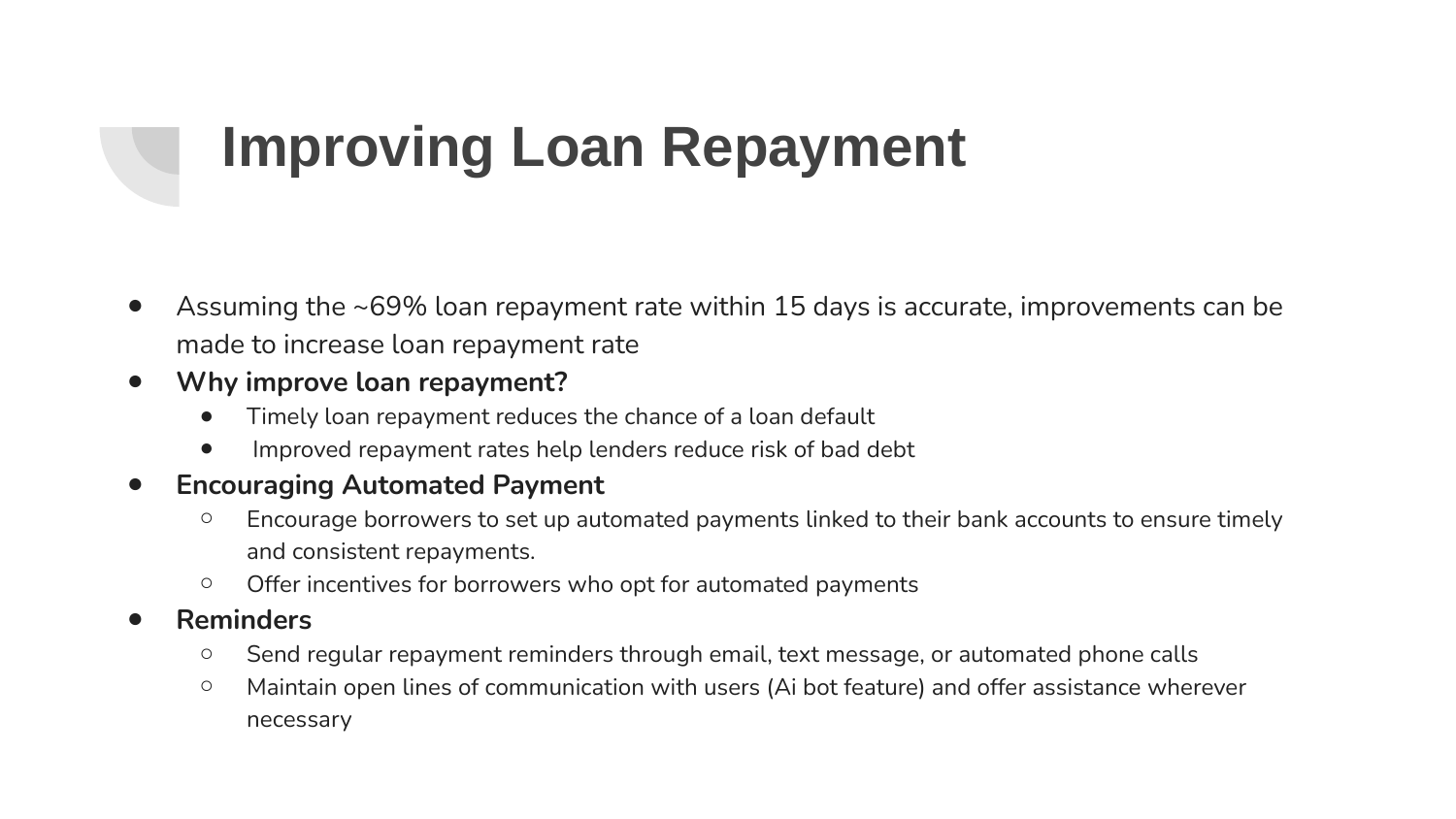

# Improving Loan Repayment
Assuming the ~69% loan repayment rate within 15 days is accurate, improvements can be made to increase loan repayment rate
Why improve loan repayment?
Timely loan repayment reduces the chance of a loan default
 Improved repayment rates help lenders reduce risk of bad debt
Encouraging Automated Payment
Encourage borrowers to set up automated payments linked to their bank accounts to ensure timely and consistent repayments.
Offer incentives for borrowers who opt for automated payments
Reminders
Send regular repayment reminders through email, text message, or automated phone calls
Maintain open lines of communication with users (Ai bot feature) and offer assistance wherever necessary